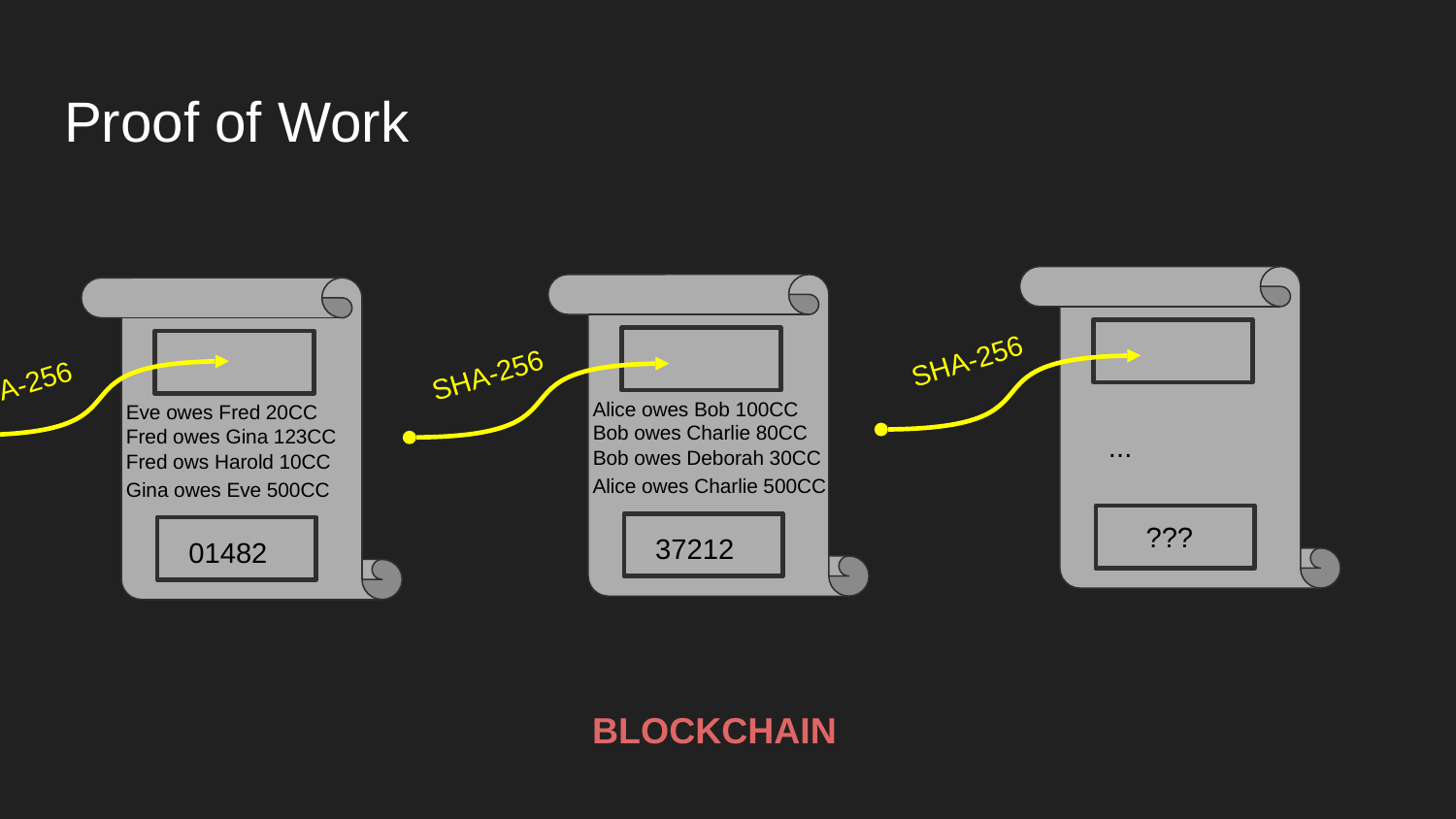

# Proof of Work

...
???

SHA-256
SHA-256

37212

Alice owes Bob 100CC
Bob owes Charlie 80CC
Bob owes Deborah 30CC
Alice owes Charlie 500CC

Eve owes Fred 20CC
Fred owes Gina 123CC
Fred ows Harold 10CC
Gina owes Eve 500CC

01482
SHA-256

BLOCKCHAIN